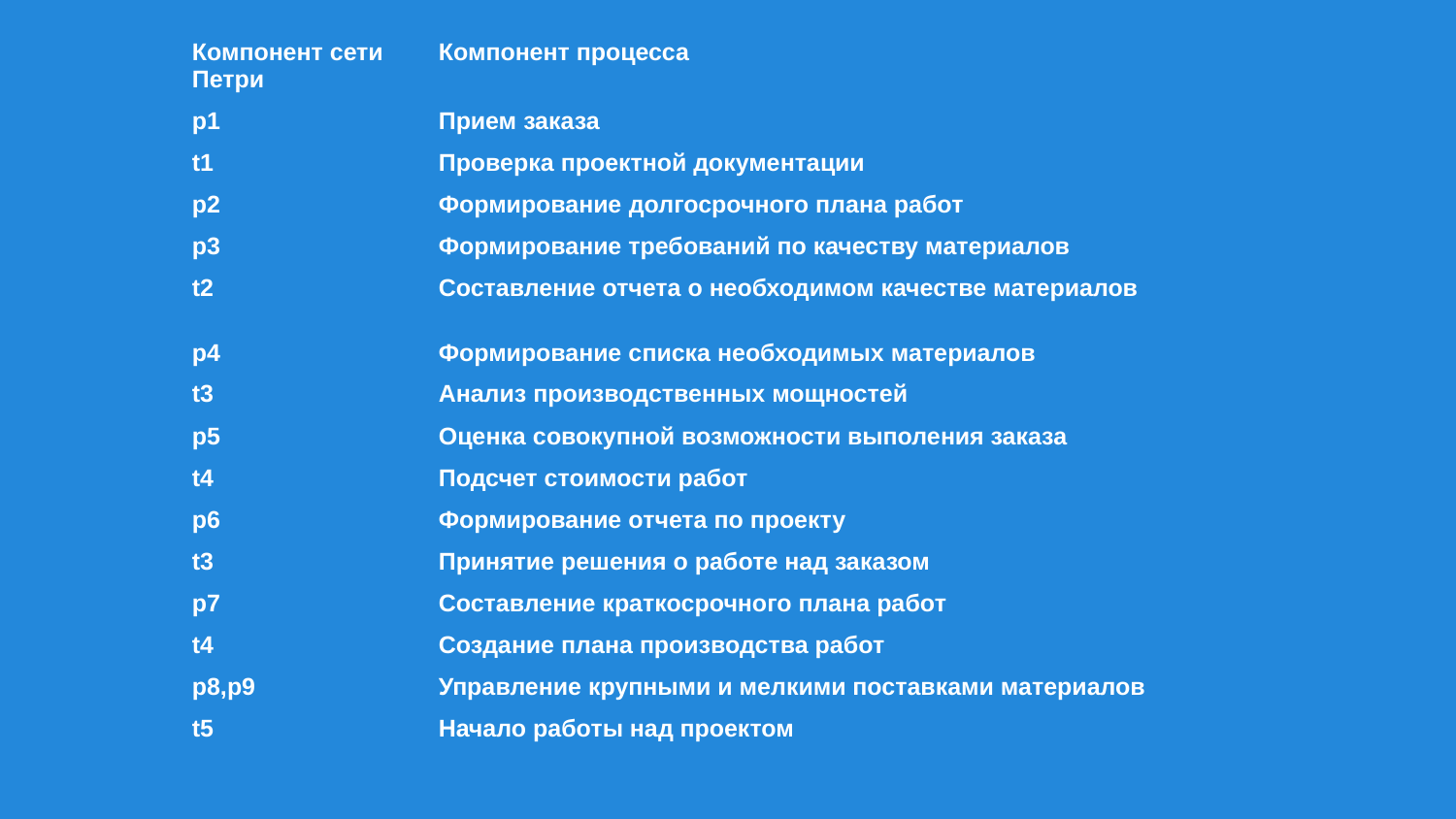

| Компонент сети Петри | Компонент процесса |
| --- | --- |
| p1 | Прием заказа |
| t1 | Проверка проектной документации |
| p2 | Формирование долгосрочного плана работ |
| p3 | Формирование требований по качеству материалов |
| t2 | Составление отчета о необходимом качестве материалов |
| p4 | Формирование списка необходимых материалов |
| t3 | Анализ производственных мощностей |
| p5 | Оценка совокупной возможности выполения заказа |
| t4 | Подсчет стоимости работ |
| p6 | Формирование отчета по проекту |
| t3 | Принятие решения о работе над заказом |
| p7 | Составление краткосрочного плана работ |
| t4 | Создание плана производства работ |
| p8,p9 | Управление крупными и мелкими поставками материалов |
| t5 | Начало работы над проектом |